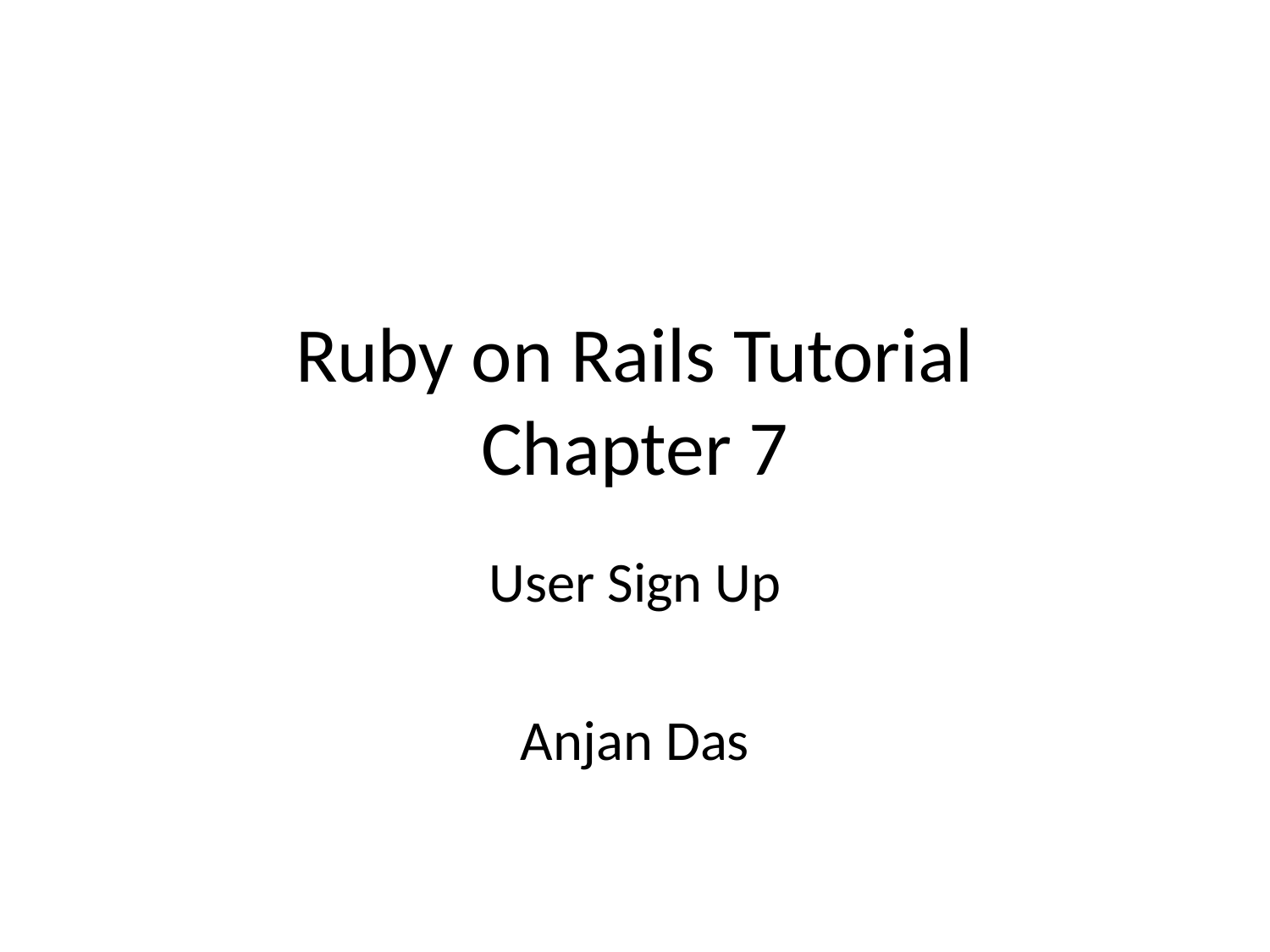

# Ruby on Rails Tutorial Chapter 7
User Sign Up

Anjan Das